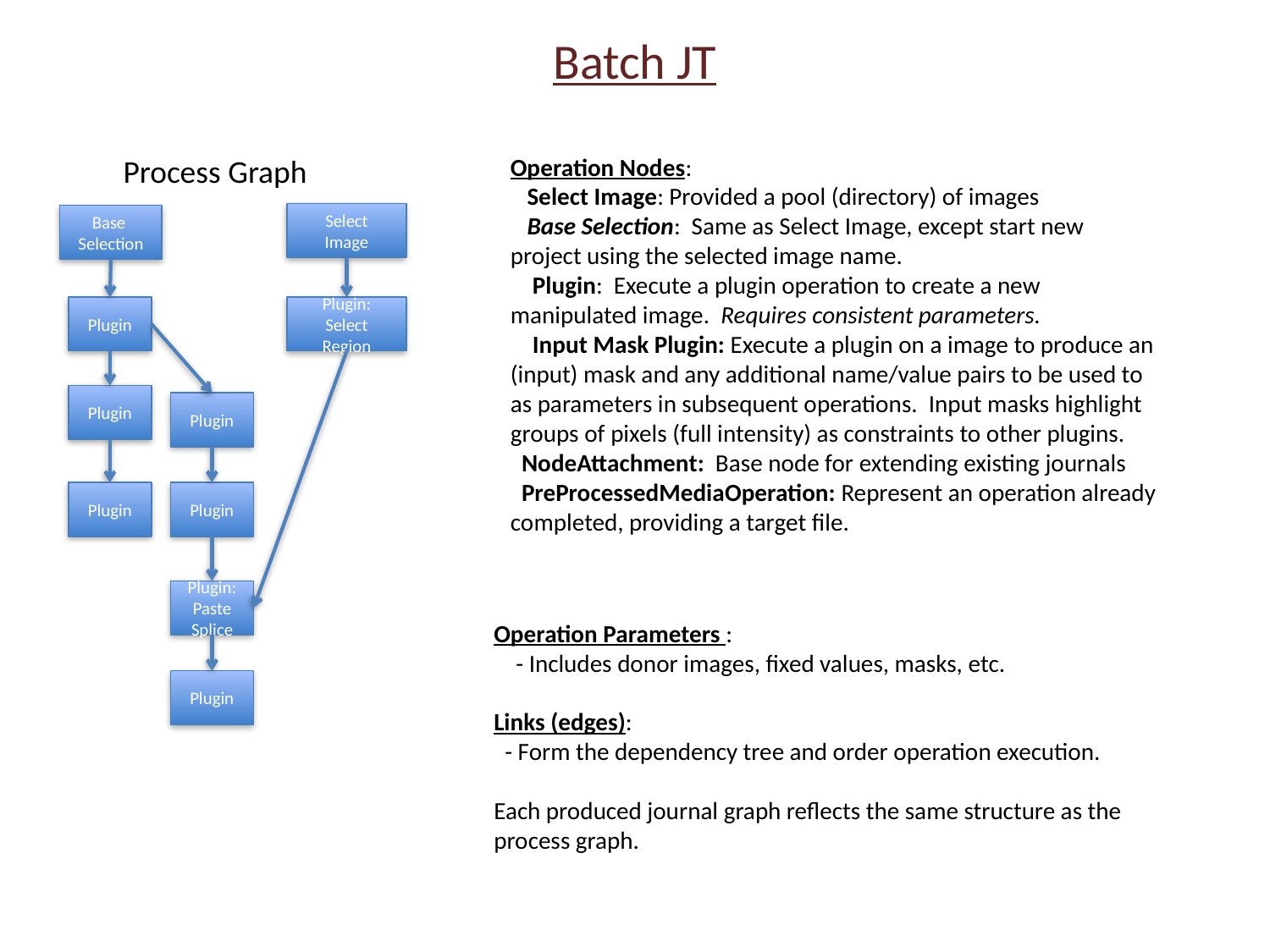

# Batch JT
Process Graph
Operation Nodes:
   Select Image: Provided a pool (directory) of images
   Base Selection:  Same as Select Image, except start new project using the selected image name.
    Plugin:  Execute a plugin operation to create a new manipulated image.  Requires consistent parameters.
    Input Mask Plugin: Execute a plugin on a image to produce an (input) mask and any additional name/value pairs to be used to as parameters in subsequent operations.  Input masks highlight groups of pixels (full intensity) as constraints to other plugins.
  NodeAttachment:  Base node for extending existing journals
  PreProcessedMediaOperation: Represent an operation already completed, providing a target file.

Select
Image
Base
Selection
Plugin
Plugin: Select Region
Plugin
Plugin
Plugin
Plugin
Plugin:
Paste Splice
Operation Parameters :
    - Includes donor images, fixed values, masks, etc.

Links (edges):
  - Form the dependency tree and order operation execution.

Each produced journal graph reflects the same structure as the process graph.
Plugin